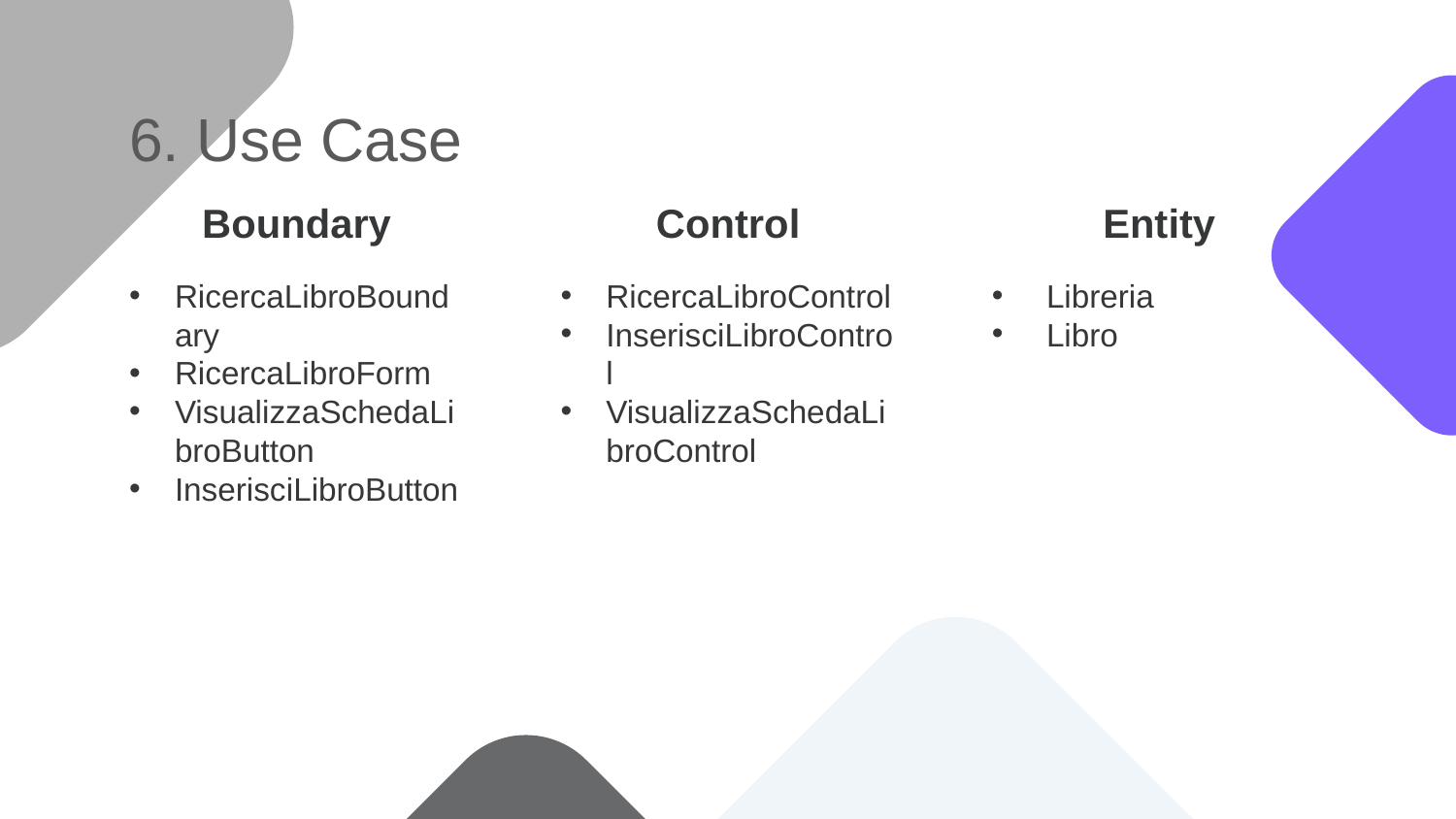

6. Use Case
Boundary
Entity
Control
RicercaLibroBoundary
RicercaLibroForm
VisualizzaSchedaLibroButton
InserisciLibroButton
RicercaLibroControl
InserisciLibroControl
VisualizzaSchedaLibroControl
Libreria
Libro